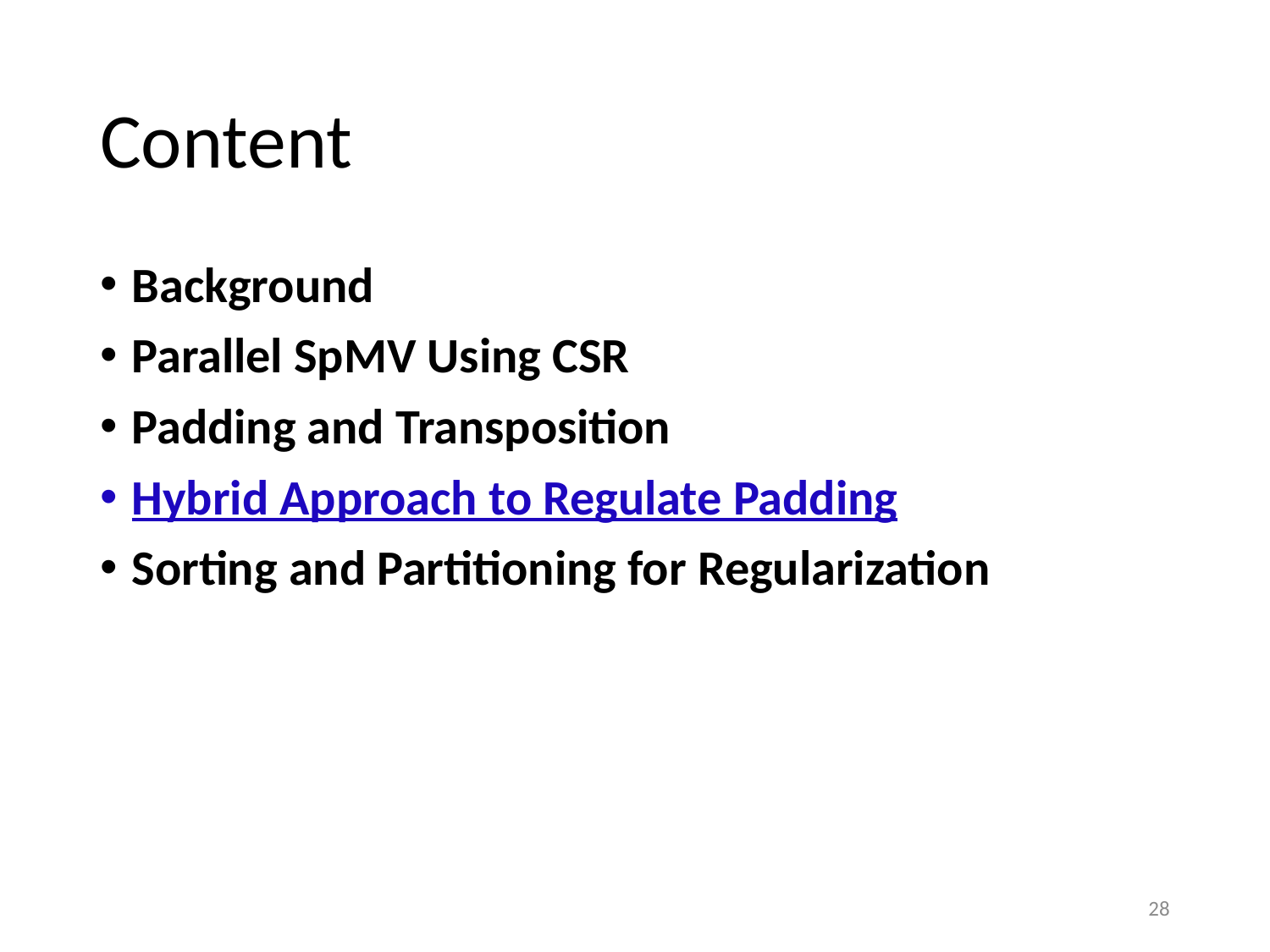

# Content
Background
Parallel SpMV Using CSR
Padding and Transposition
Hybrid Approach to Regulate Padding
Sorting and Partitioning for Regularization

28